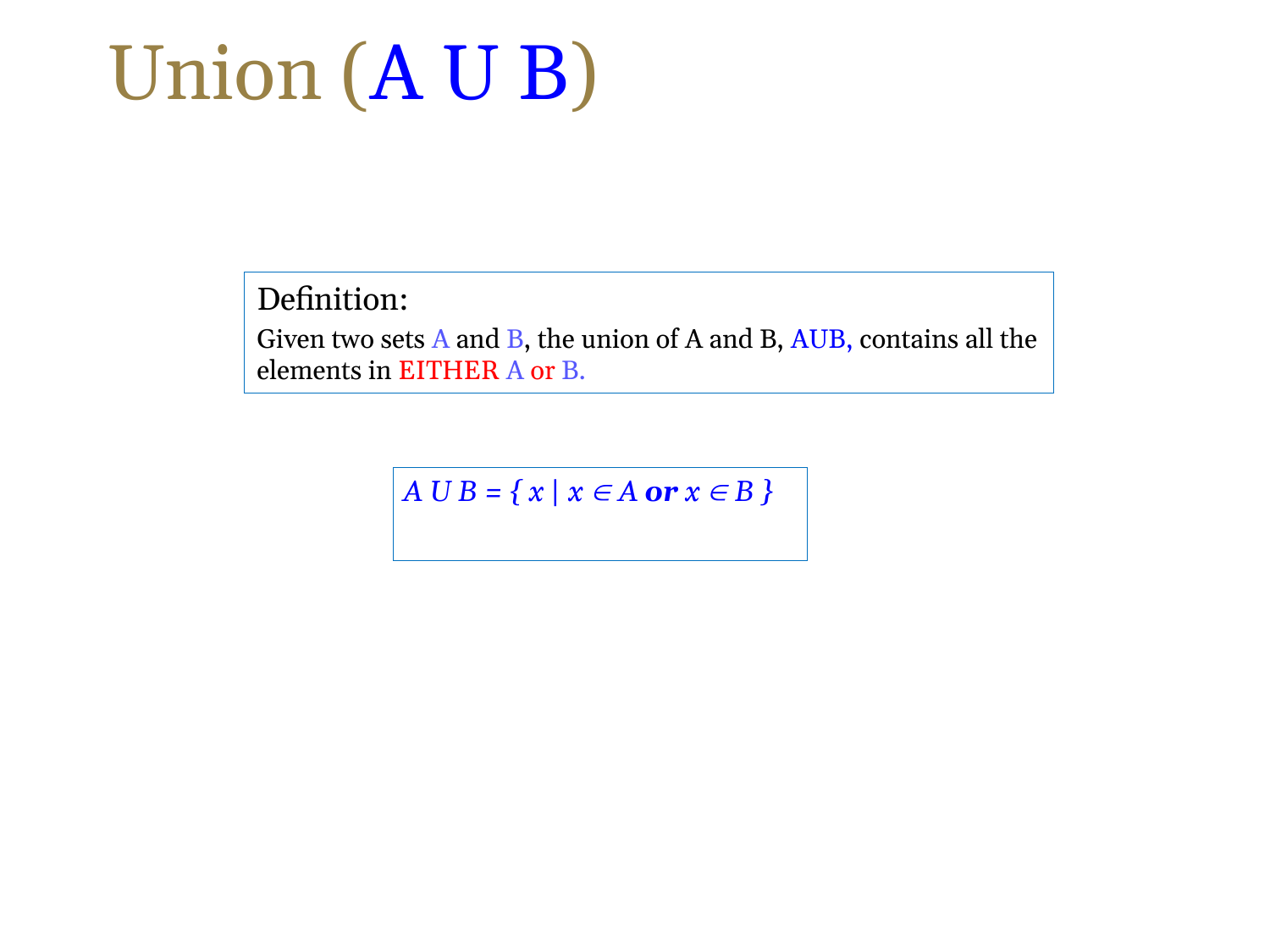

# Union (A U B)
Definition:
Given two sets A and B, the union of A and B, AUB, contains all the elements in EITHER A or B.
A U B = { x | x ∈ A or x ∈ B }